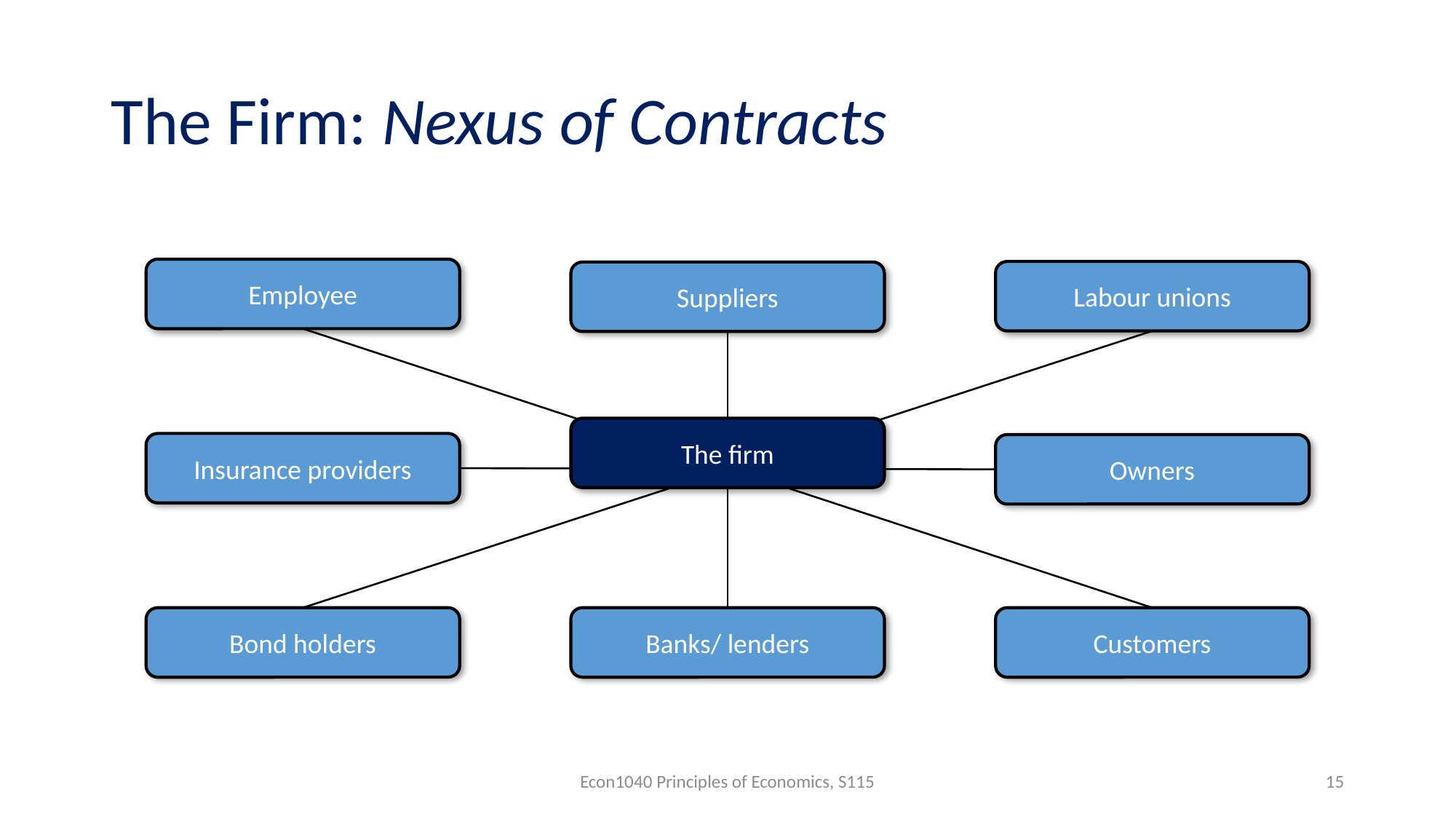

# The Firm: Nexus of Contracts
Employee
Labour unions
Suppliers
The firm
Insurance providers
Owners
Banks/ lenders
Bond holders
Customers
Econ1040 Principles of Economics, S115
15